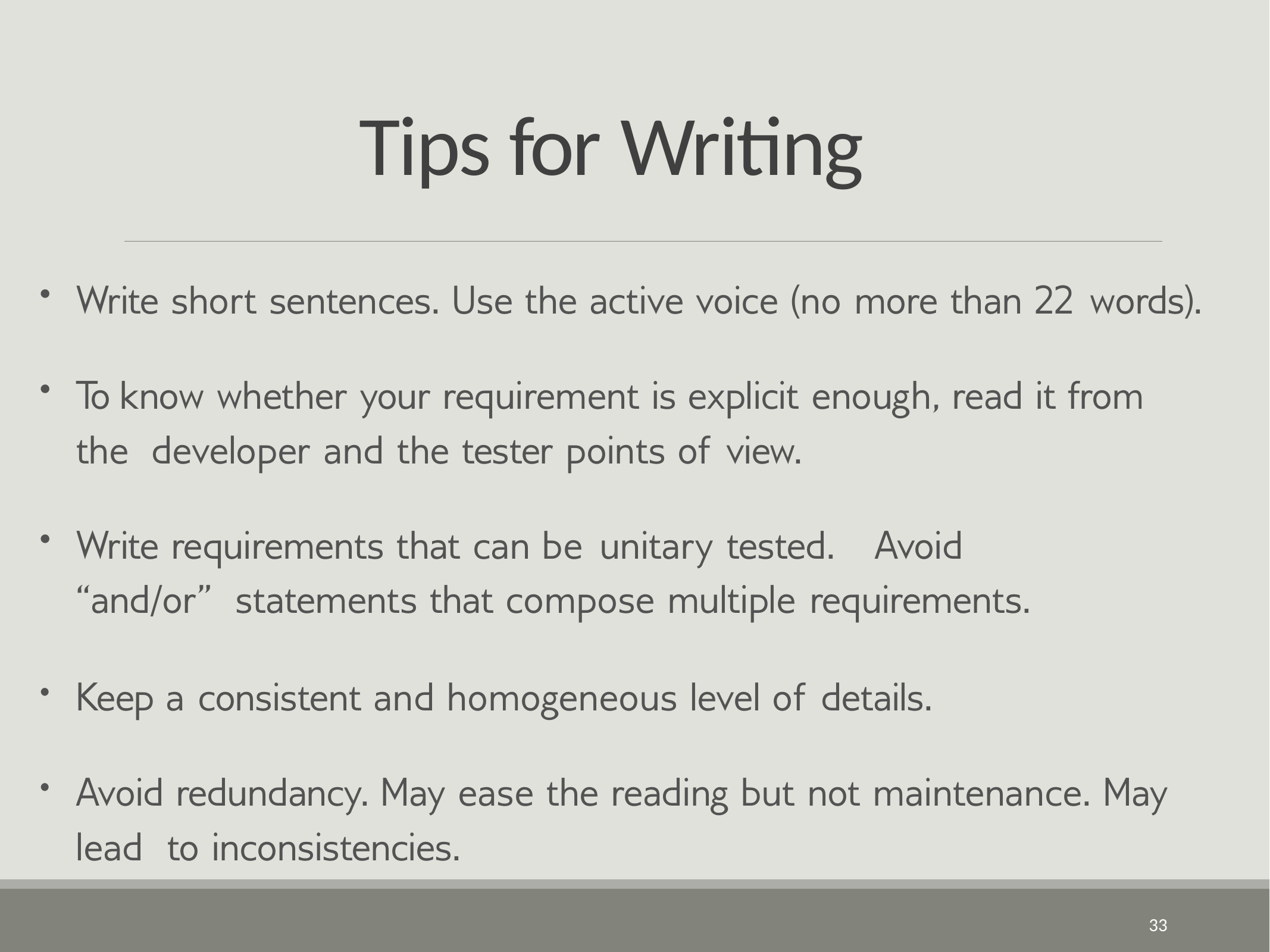

# Tips for Writing
Write short sentences. Use the active voice (no more than 22 words).
To know whether your requirement is explicit enough, read it from the  developer and the tester points of view.
Write requirements that can be unitary tested.	Avoid “and/or”  statements that compose multiple requirements.

Keep a consistent and homogeneous level of details.
Avoid redundancy. May ease the reading but not maintenance. May lead  to inconsistencies.
33